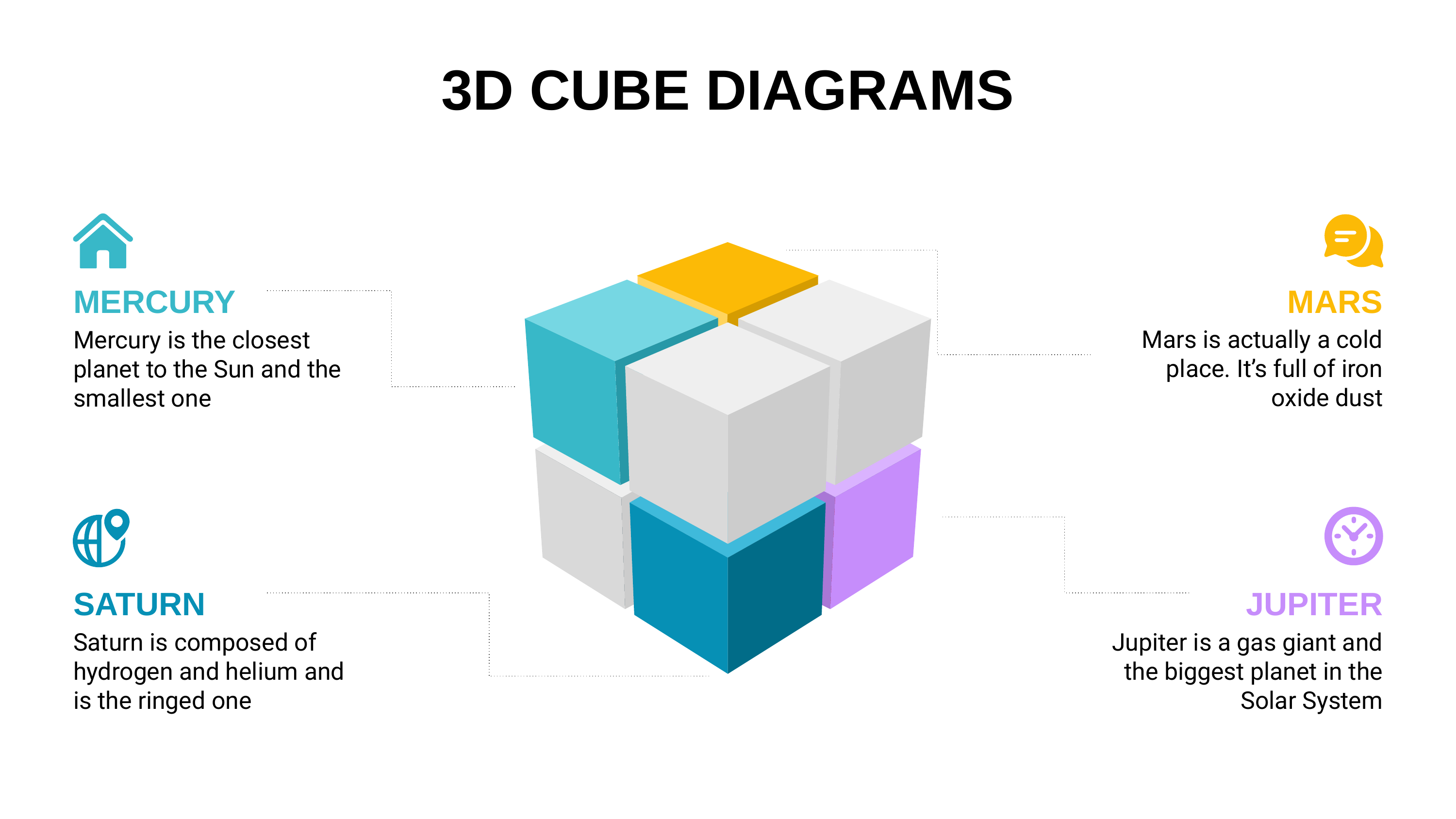

MERCURY
MARS
Mars is actually a cold place. It’s full of iron oxide dust

Mercury is the closest planet to the Sun and the smallest one

SATURN
JUPITER
Saturn is composed of hydrogen and helium and is the ringed one

Jupiter is a gas giant and the biggest planet in the Solar System